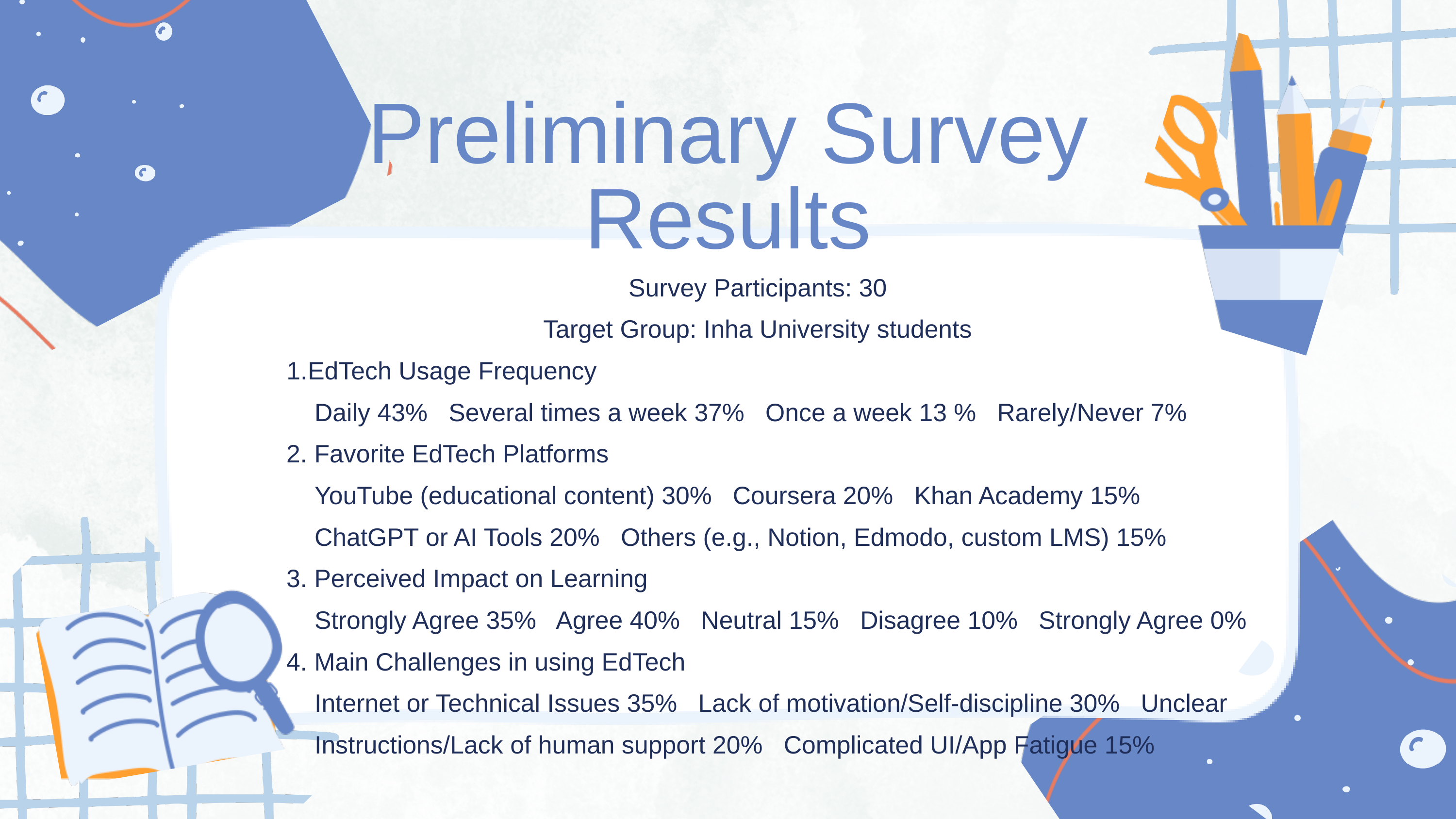

Preliminary Survey Results

Survey Participants: 30
Target Group: Inha University students
EdTech Usage Frequency
       Daily 43%   Several times a week 37%   Once a week 13 %   Rarely/Never 7%
   2. Favorite EdTech Platforms
       YouTube (educational content) 30%   Coursera 20%   Khan Academy 15%
       ChatGPT or AI Tools 20%   Others (e.g., Notion, Edmodo, custom LMS) 15%
   3. Perceived Impact on Learning
       Strongly Agree 35%   Agree 40%   Neutral 15%   Disagree 10%   Strongly Agree 0%
   4. Main Challenges in using EdTech
       Internet or Technical Issues 35%   Lack of motivation/Self-discipline 30%   Unclear
       Instructions/Lack of human support 20%   Complicated UI/App Fatigue 15%